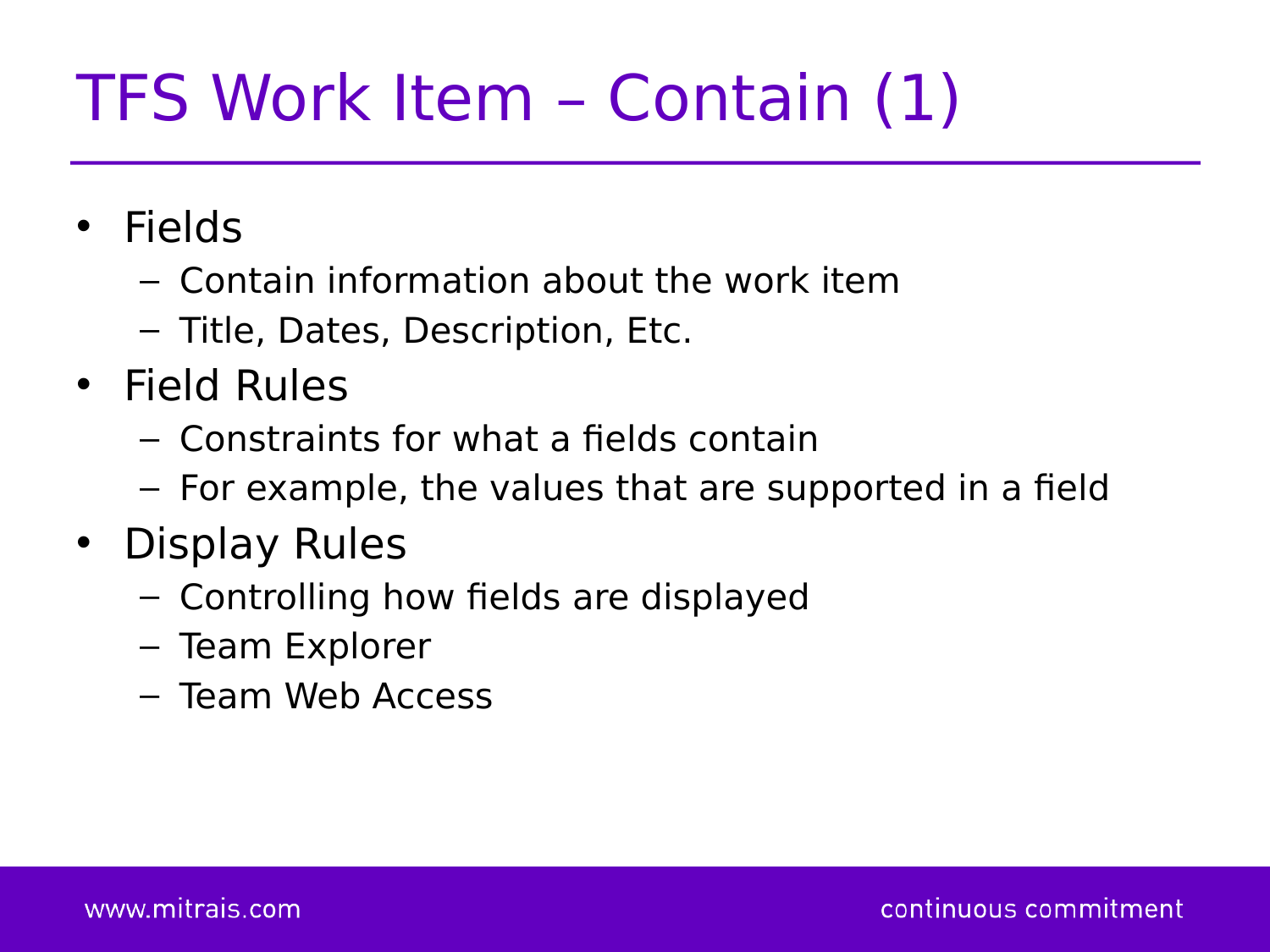

# TFS Work Item – Contain (1)
Fields
Contain information about the work item
Title, Dates, Description, Etc.
Field Rules
Constraints for what a fields contain
For example, the values that are supported in a field
Display Rules
Controlling how fields are displayed
Team Explorer
Team Web Access